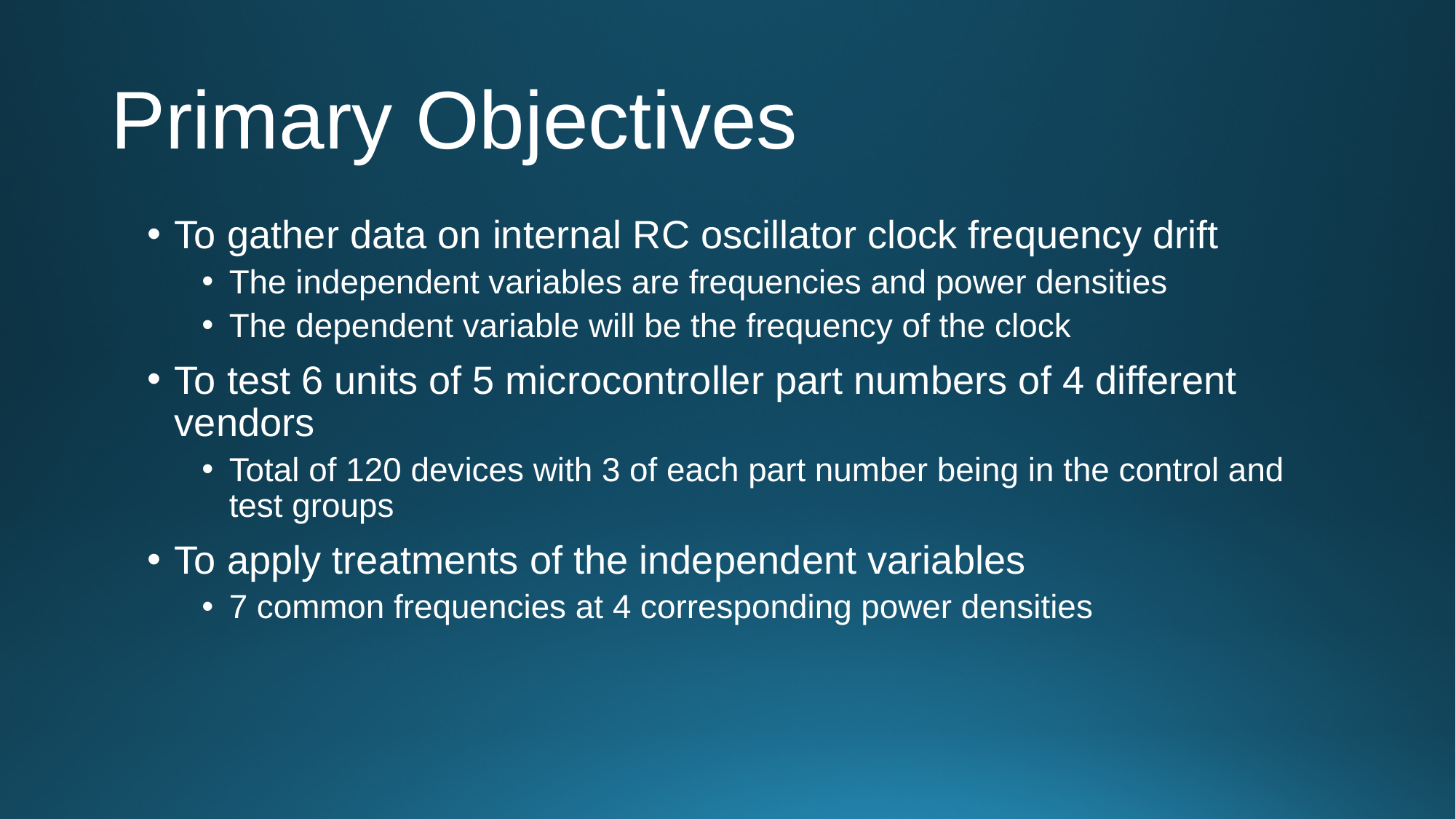

# Primary Objectives
To gather data on internal RC oscillator clock frequency drift
The independent variables are frequencies and power densities
The dependent variable will be the frequency of the clock
To test 6 units of 5 microcontroller part numbers of 4 different vendors
Total of 120 devices with 3 of each part number being in the control and test groups
To apply treatments of the independent variables
7 common frequencies at 4 corresponding power densities